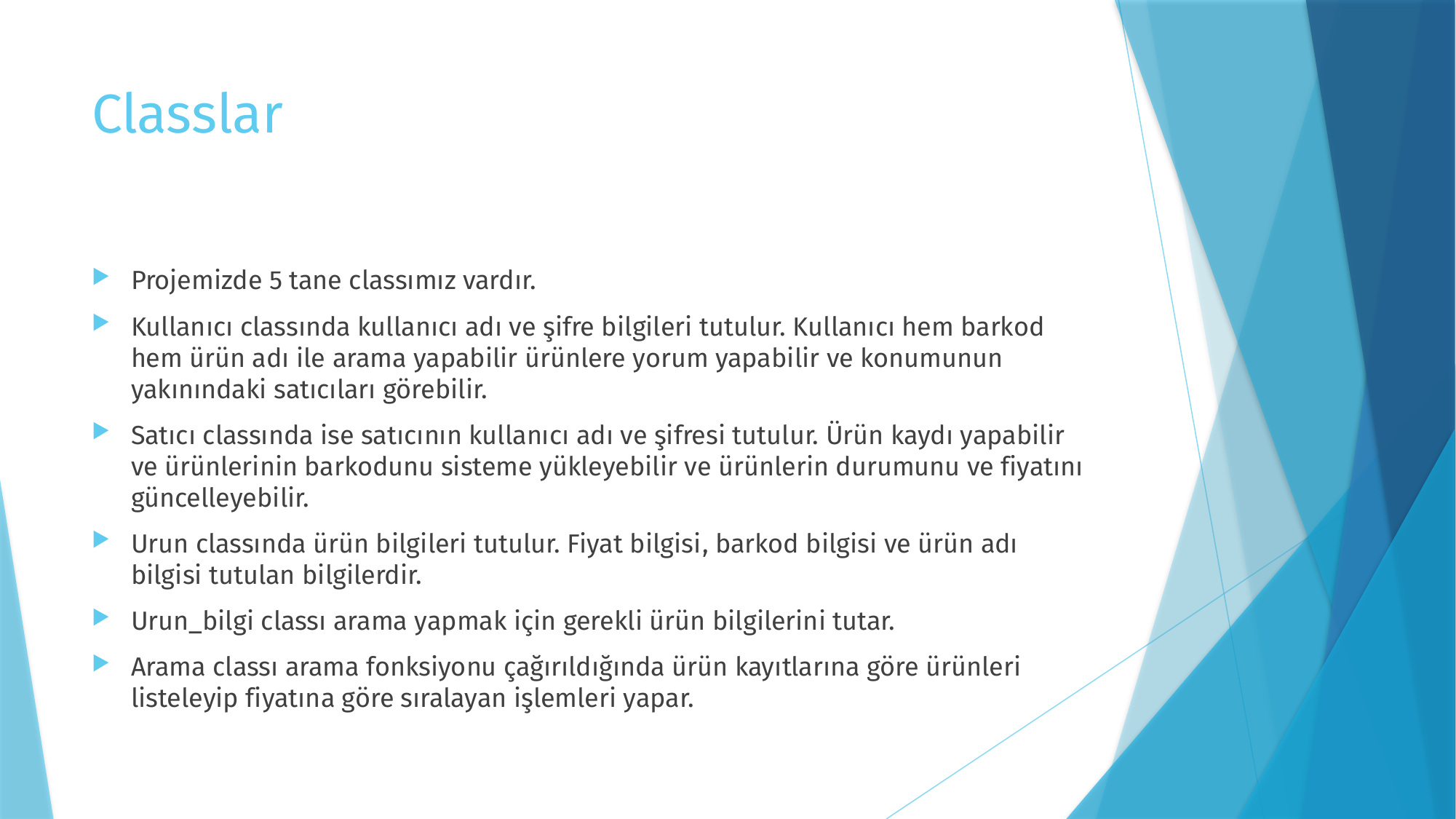

# Classlar
Projemizde 5 tane classımız vardır.
Kullanıcı classında kullanıcı adı ve şifre bilgileri tutulur. Kullanıcı hem barkod hem ürün adı ile arama yapabilir ürünlere yorum yapabilir ve konumunun yakınındaki satıcıları görebilir.
Satıcı classında ise satıcının kullanıcı adı ve şifresi tutulur. Ürün kaydı yapabilir ve ürünlerinin barkodunu sisteme yükleyebilir ve ürünlerin durumunu ve fiyatını güncelleyebilir.
Urun classında ürün bilgileri tutulur. Fiyat bilgisi, barkod bilgisi ve ürün adı bilgisi tutulan bilgilerdir.
Urun_bilgi classı arama yapmak için gerekli ürün bilgilerini tutar.
Arama classı arama fonksiyonu çağırıldığında ürün kayıtlarına göre ürünleri listeleyip fiyatına göre sıralayan işlemleri yapar.